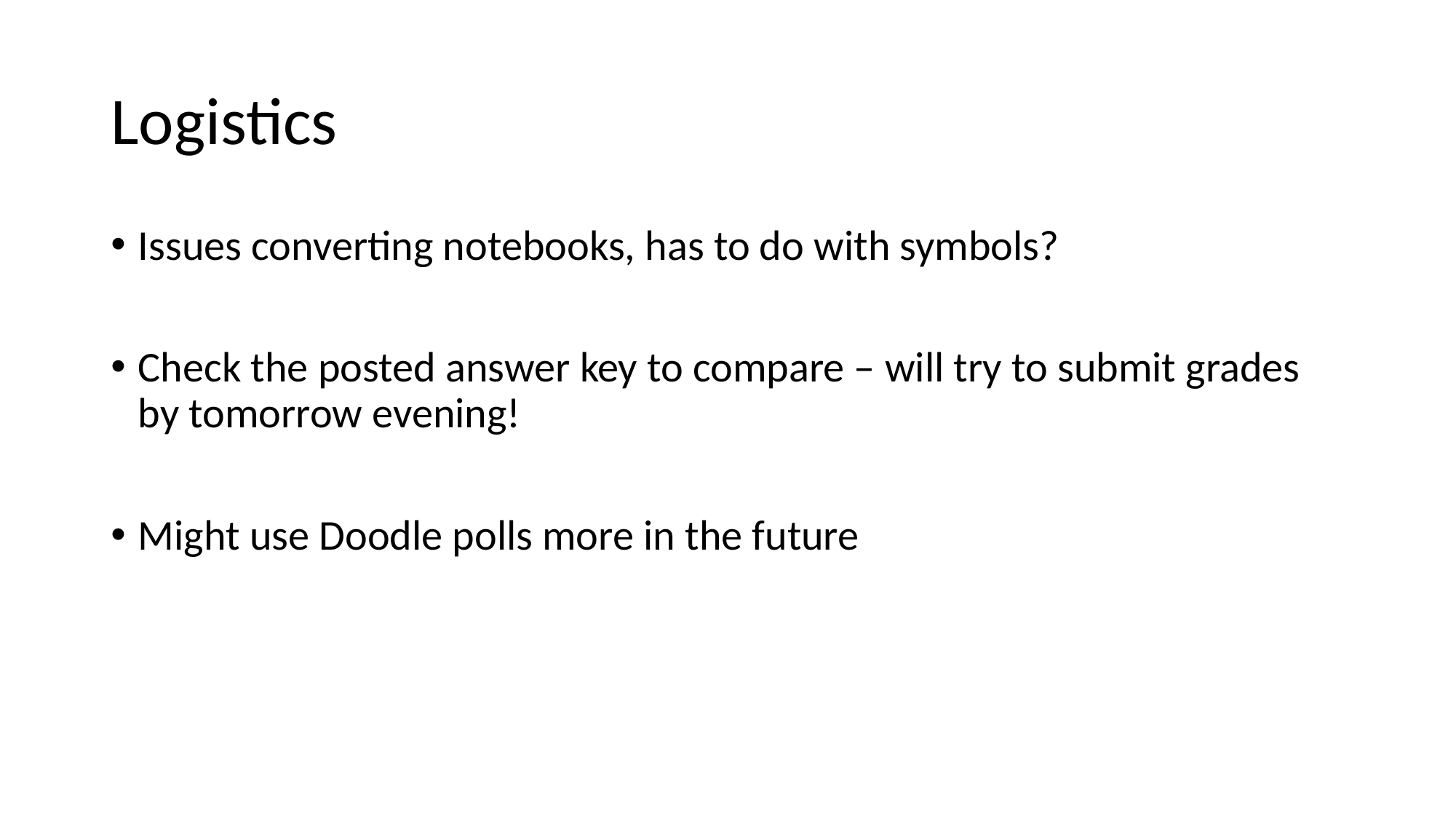

# Logistics
Issues converting notebooks, has to do with symbols?

Check the posted answer key to compare – will try to submit grades by tomorrow evening!

Might use Doodle polls more in the future